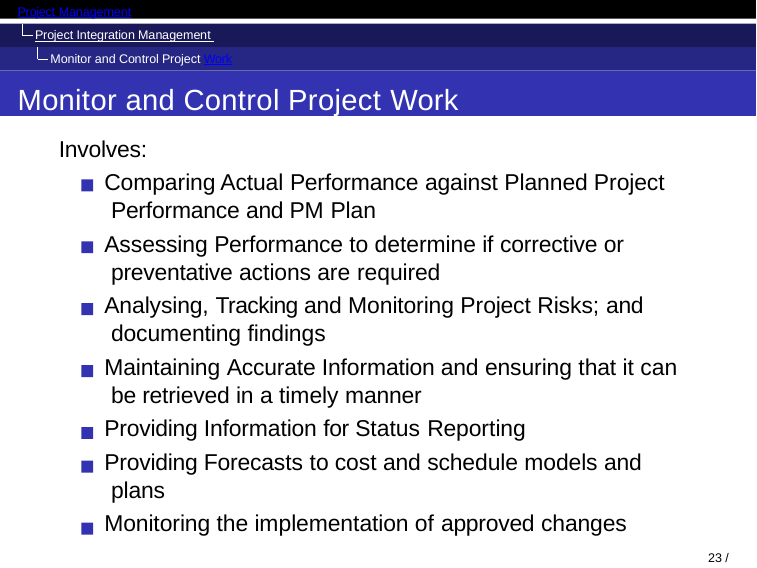

Project Management
Project Integration Management  Monitor and Control Project Work

Monitor and Control Project Work
Involves:
Comparing Actual Performance against Planned Project  Performance and PM Plan
Assessing Performance to determine if corrective or  preventative actions are required
Analysing, Tracking and Monitoring Project Risks; and  documenting findings
Maintaining Accurate Information and ensuring that it can  be retrieved in a timely manner
Providing Information for Status Reporting
Providing Forecasts to cost and schedule models and  plans
Monitoring the implementation of approved changes

23 / 38